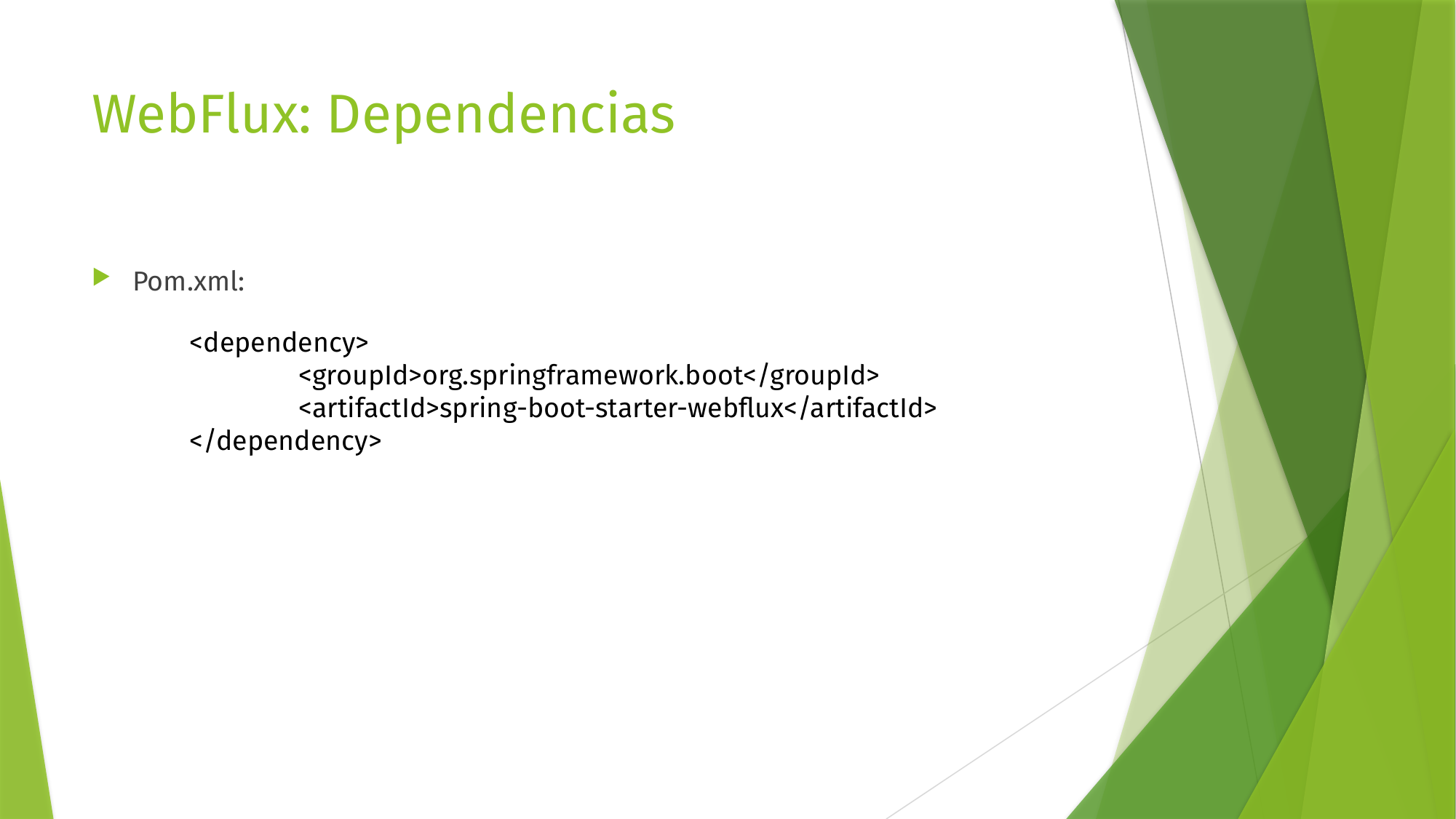

# WebFlux: Dependencias
Pom.xml:

<dependency>
	<groupId>org.springframework.boot</groupId>
	<artifactId>spring-boot-starter-webflux</artifactId>
</dependency>